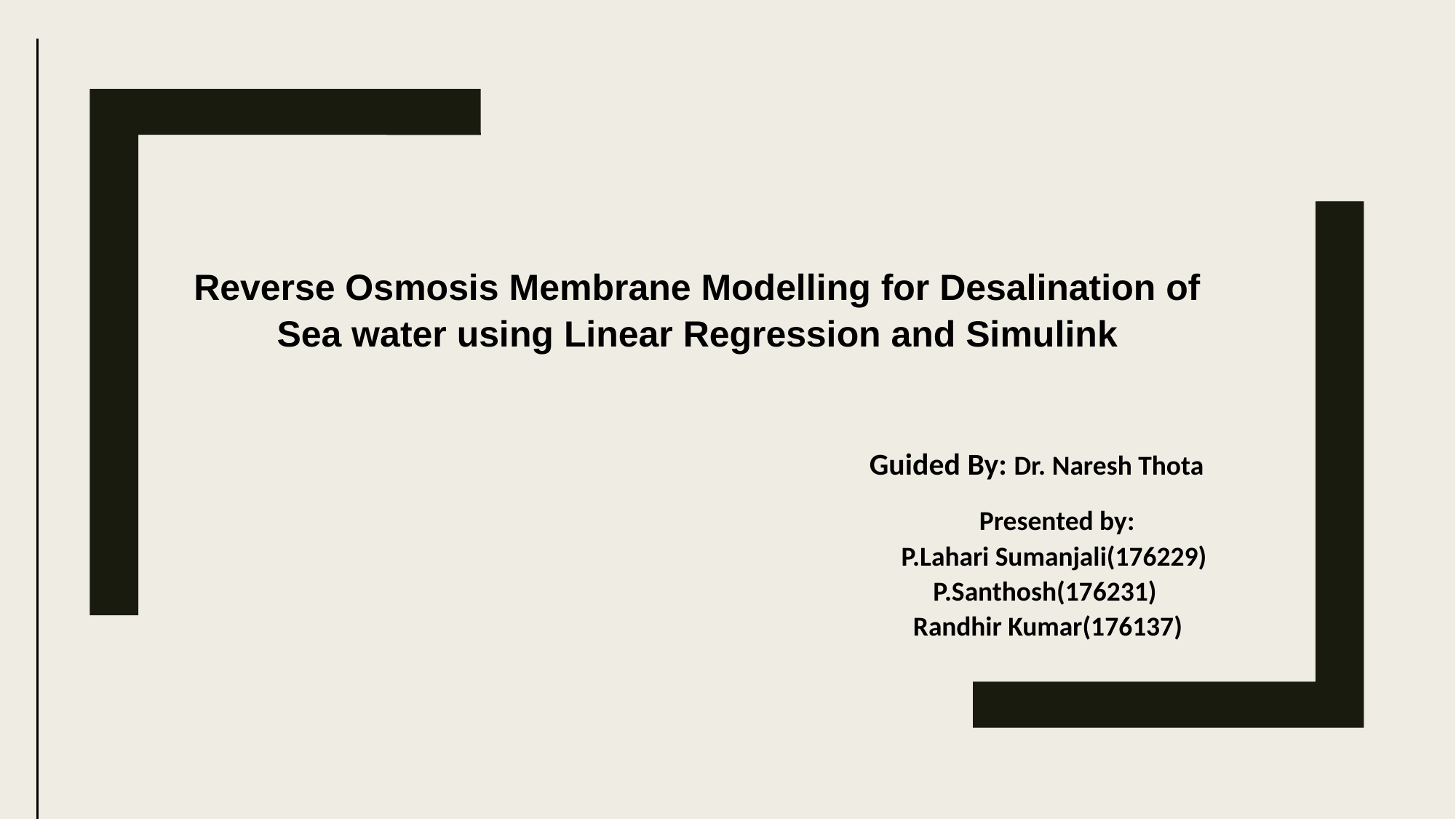

Reverse Osmosis Membrane Modelling for Desalination of Sea water using Linear Regression and Simulink
                    Guided By: Dr. Naresh Thota
Presented by:
P.Lahari Sumanjali(176229)
P.Santhosh(176231)
 Randhir Kumar(176137)